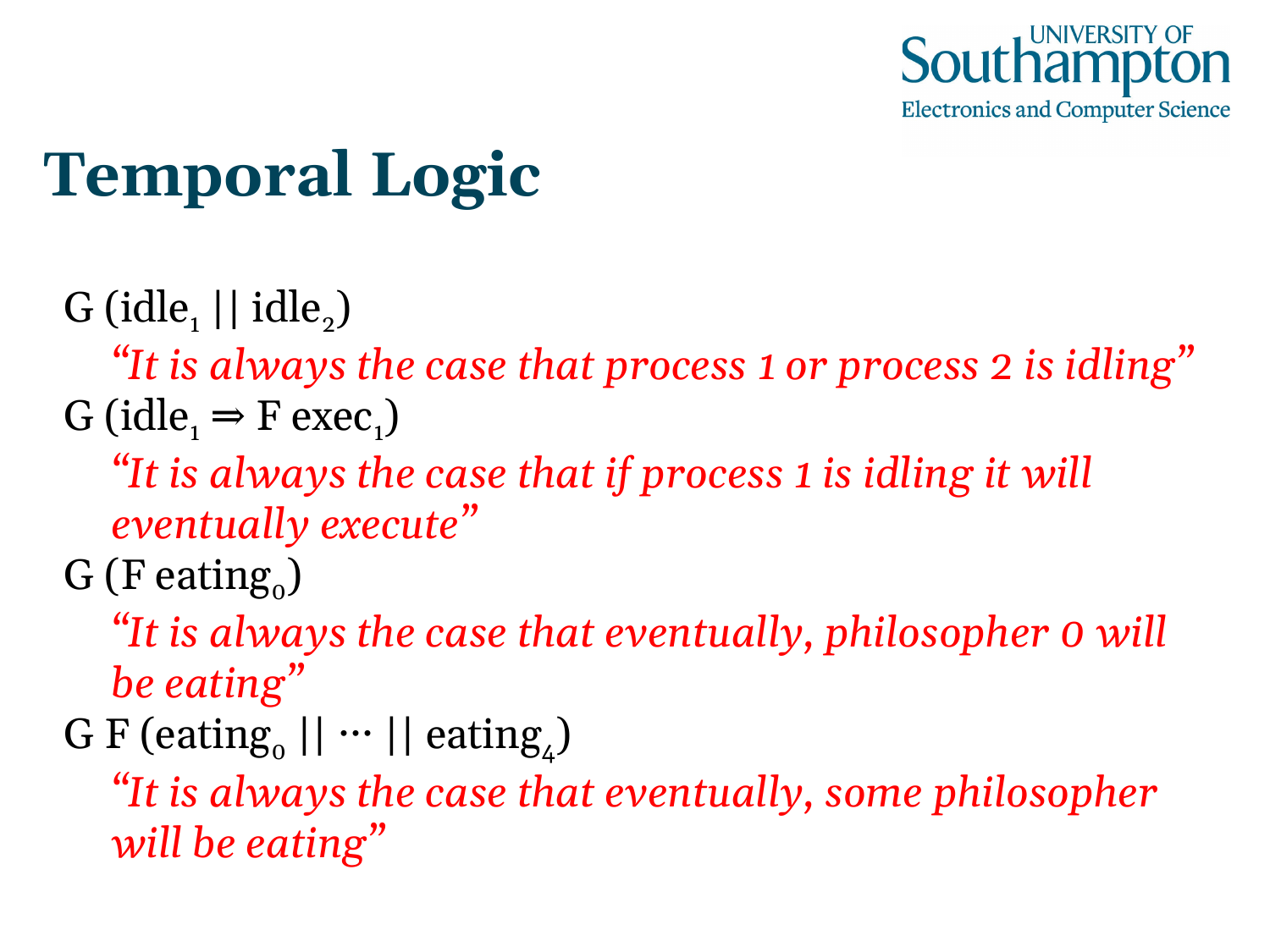

# Temporal Logic
G (idle1 || idle2)
“It is always the case that process 1 or process 2 is idling”
G (idle1 ⇒ F exec1)
“It is always the case that if process 1 is idling it will eventually execute”
G (F eating0)
“It is always the case that eventually, philosopher 0 will be eating”
G F (eating0 || ··· || eating4)
“It is always the case that eventually, some philosopher will be eating”